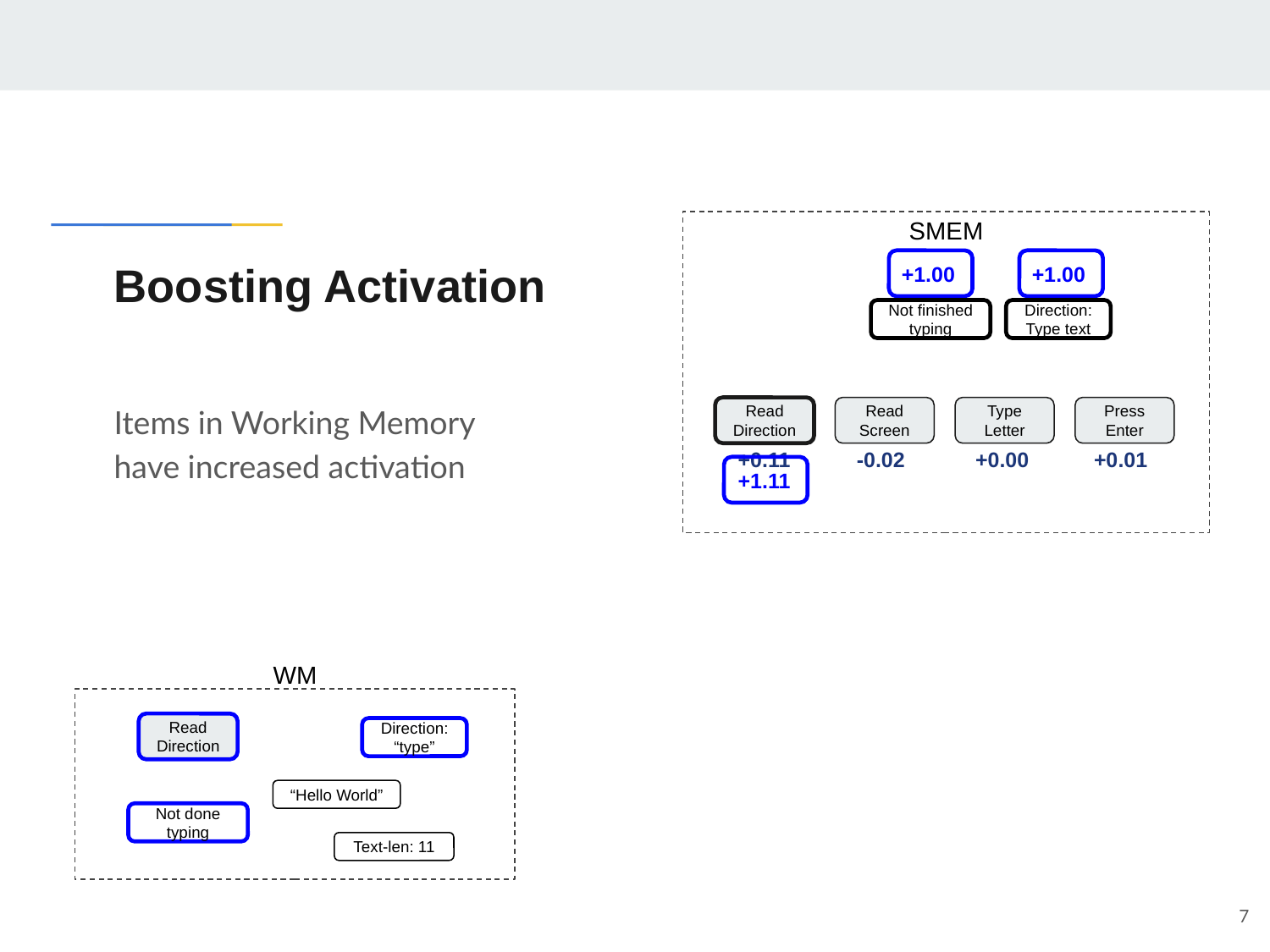

SMEM

# Boosting Activation
+1.00

+1.00

Direction: Type text
Not finished typing
Items in Working Memory
have increased activation
Read Direction
Read Screen
Type Letter
Press Enter
+0.11
-0.02
+0.00
+0.01
+1.11

WM

Read Direction
Direction: “type”
Not done typing
Direction: “type”
“Hello World”
Not done typing
Text-len: 11
7